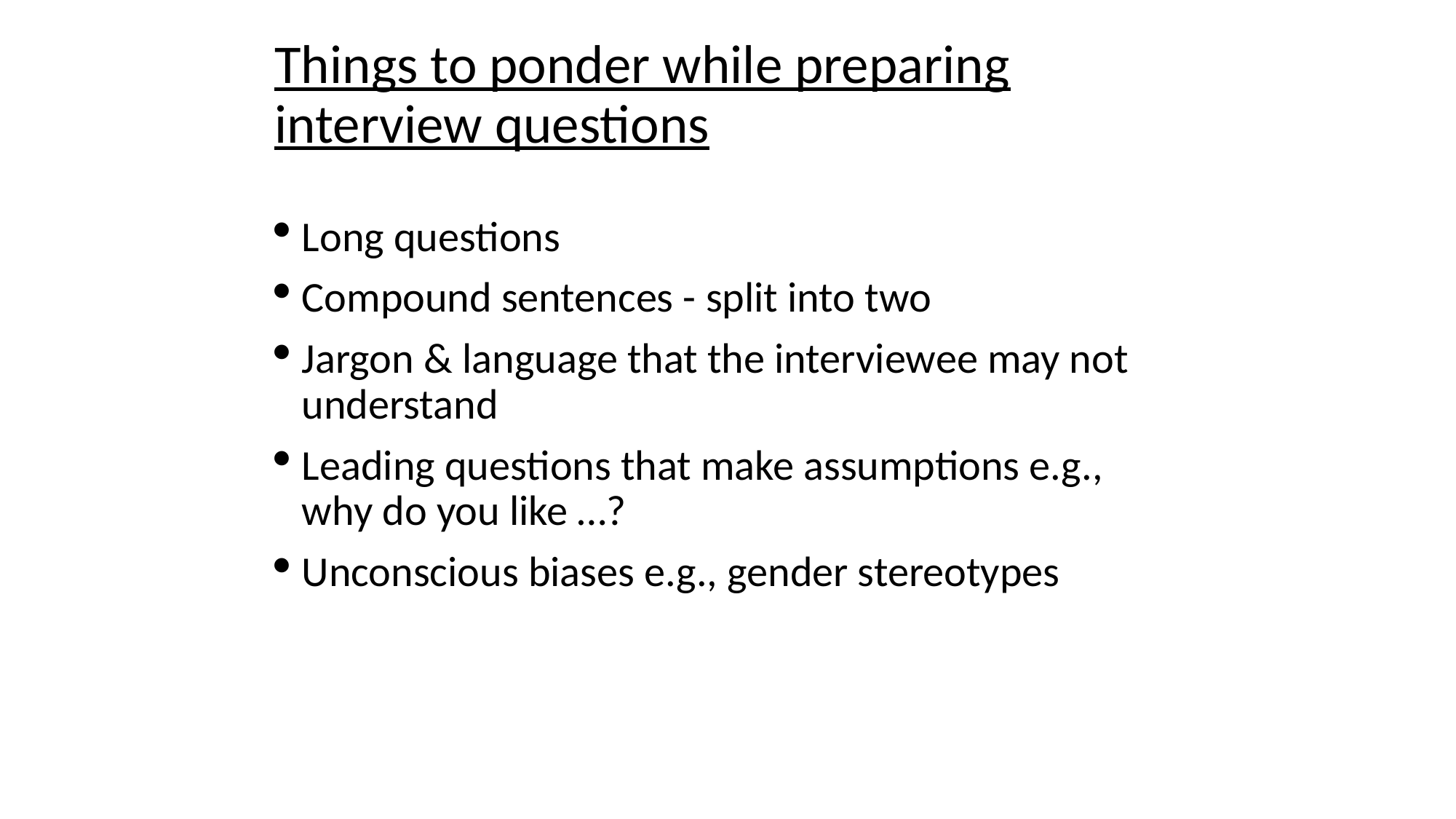

# Things to ponder while preparing interview questions
Long questions
Compound sentences - split into two
Jargon & language that the interviewee may not understand
Leading questions that make assumptions e.g., why do you like …?
Unconscious biases e.g., gender stereotypes